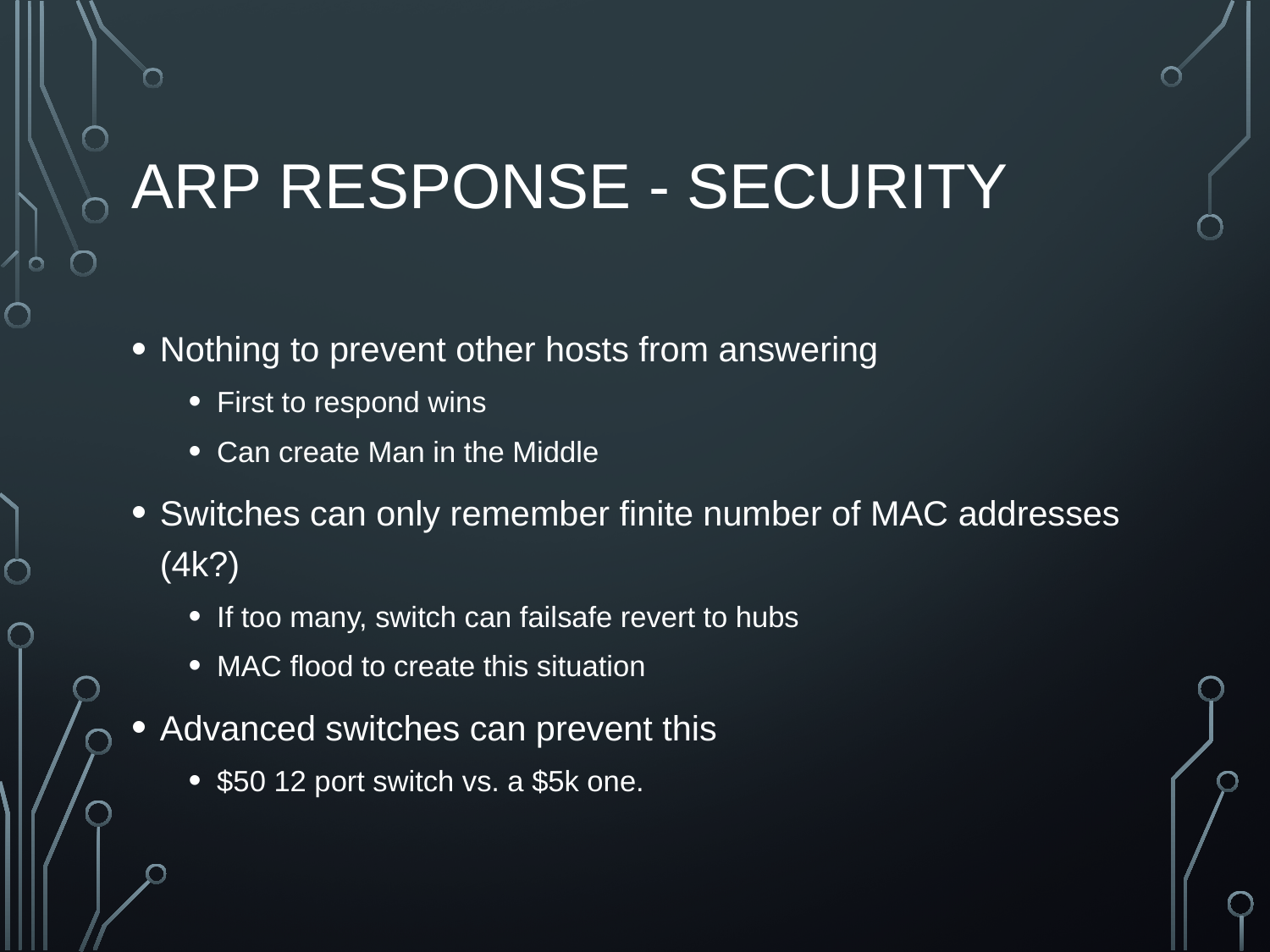

# ARP Response - Security
Nothing to prevent other hosts from answering
First to respond wins
Can create Man in the Middle
Switches can only remember finite number of MAC addresses (4k?)
If too many, switch can failsafe revert to hubs
MAC flood to create this situation
Advanced switches can prevent this
$50 12 port switch vs. a $5k one.